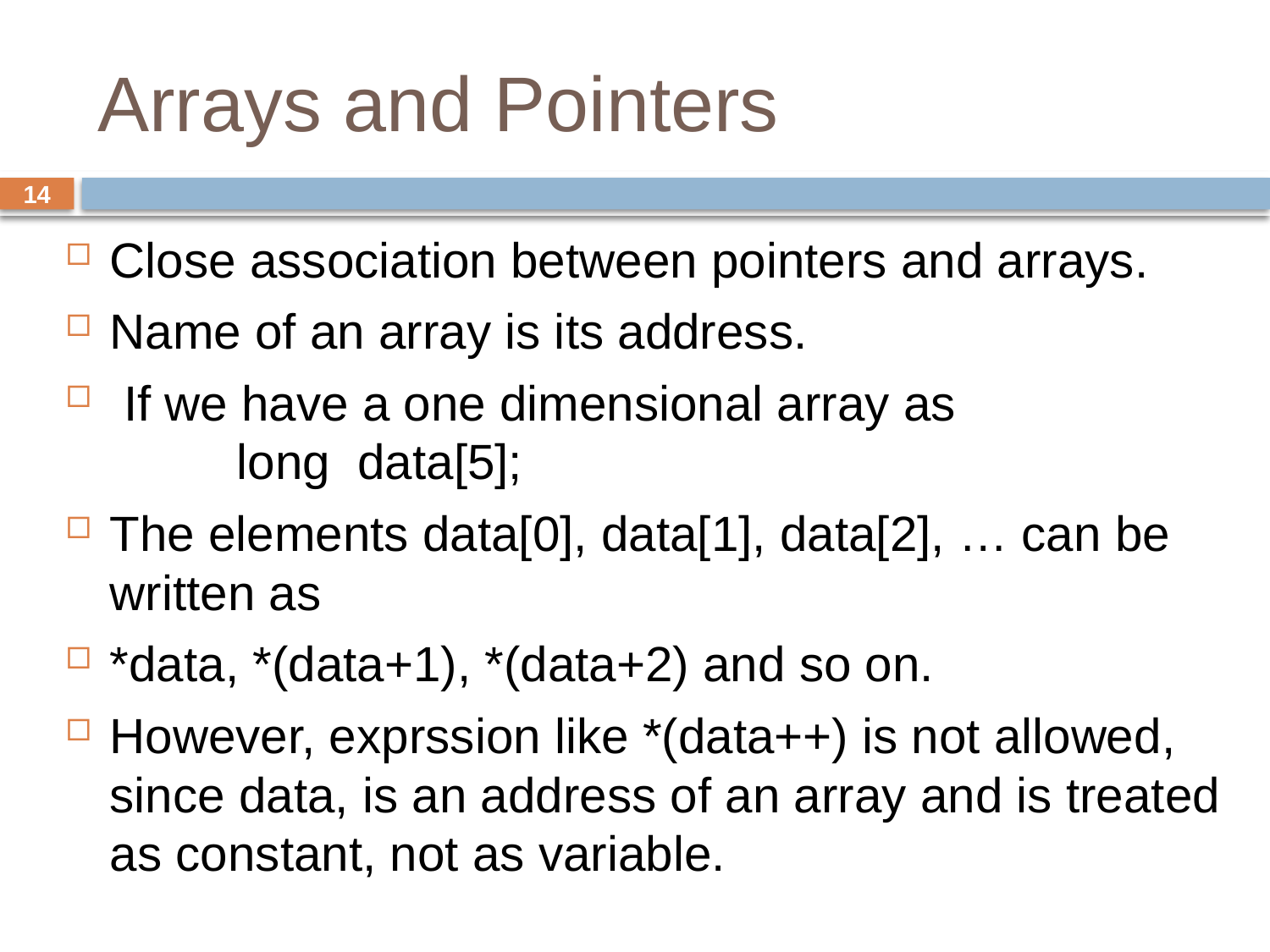

# Arrays and Pointers
14
Close association between pointers and arrays.
Name of an array is its address.
 If we have a one dimensional array as			long  data[5];
The elements data[0], data[1], data[2], … can be written as
*data, *(data+1), *(data+2) and so on.
However, exprssion like *(data++) is not allowed, since data, is an address of an array and is treated as constant, not as variable.